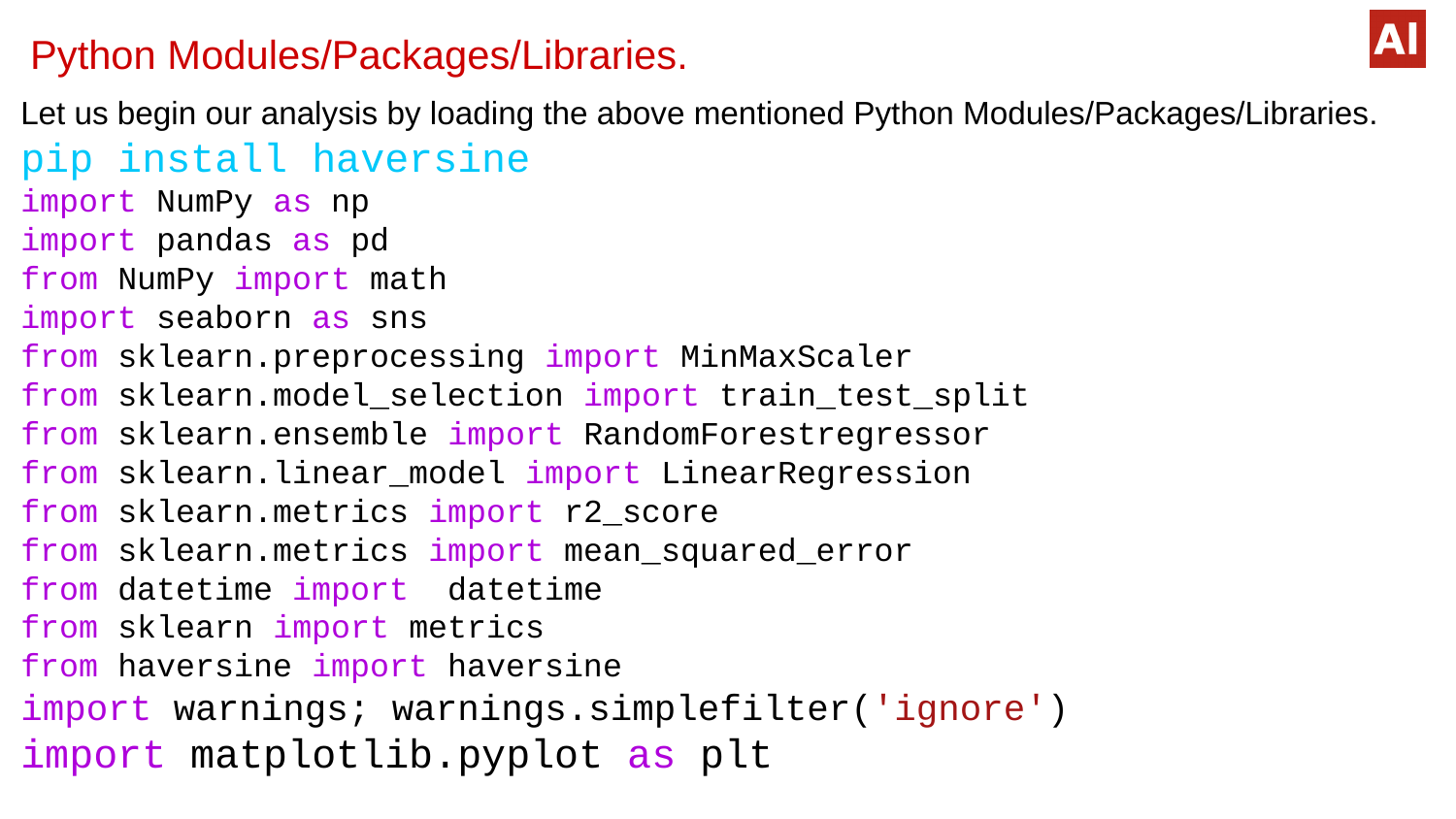

Python Modules/Packages/Libraries.
Let us begin our analysis by loading the above mentioned Python Modules/Packages/Libraries.
pip install haversine
import NumPy as np
import pandas as pd
from NumPy import math
import seaborn as sns
from sklearn.preprocessing import MinMaxScaler
from sklearn.model_selection import train_test_split
from sklearn.ensemble import RandomForestregressor
from sklearn.linear_model import LinearRegression
from sklearn.metrics import r2_score
from sklearn.metrics import mean_squared_error
from datetime import  datetime
from sklearn import metrics
from haversine import haversine
import warnings; warnings.simplefilter('ignore')
import matplotlib.pyplot as plt